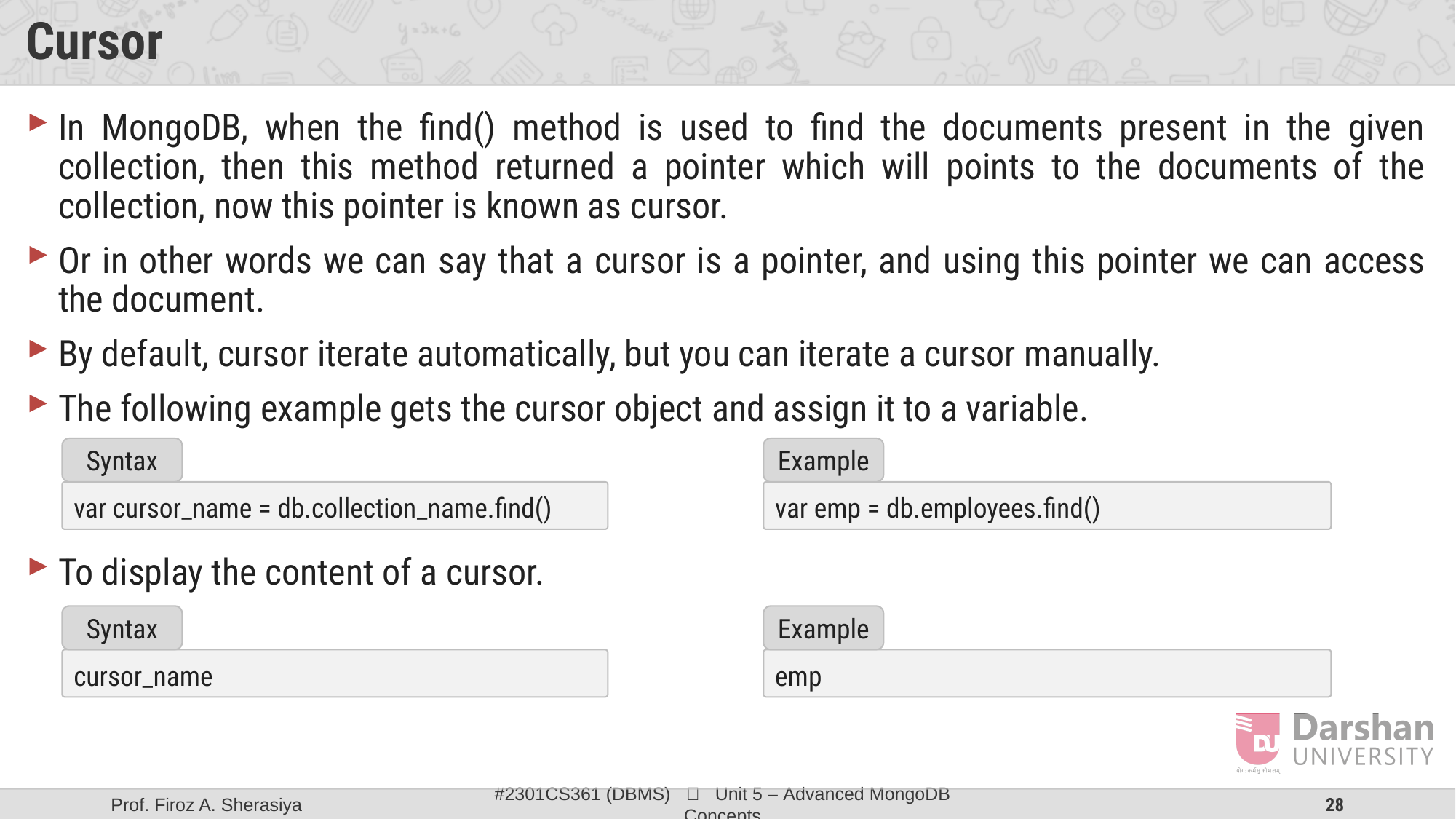

# Cursor
In MongoDB, when the find() method is used to find the documents present in the given collection, then this method returned a pointer which will points to the documents of the collection, now this pointer is known as cursor.
Or in other words we can say that a cursor is a pointer, and using this pointer we can access the document.
By default, cursor iterate automatically, but you can iterate a cursor manually.
The following example gets the cursor object and assign it to a variable.

To display the content of a cursor.

Syntax
Example
var cursor_name = db.collection_name.find()
var emp = db.employees.find()
Syntax
Example
cursor_name
emp